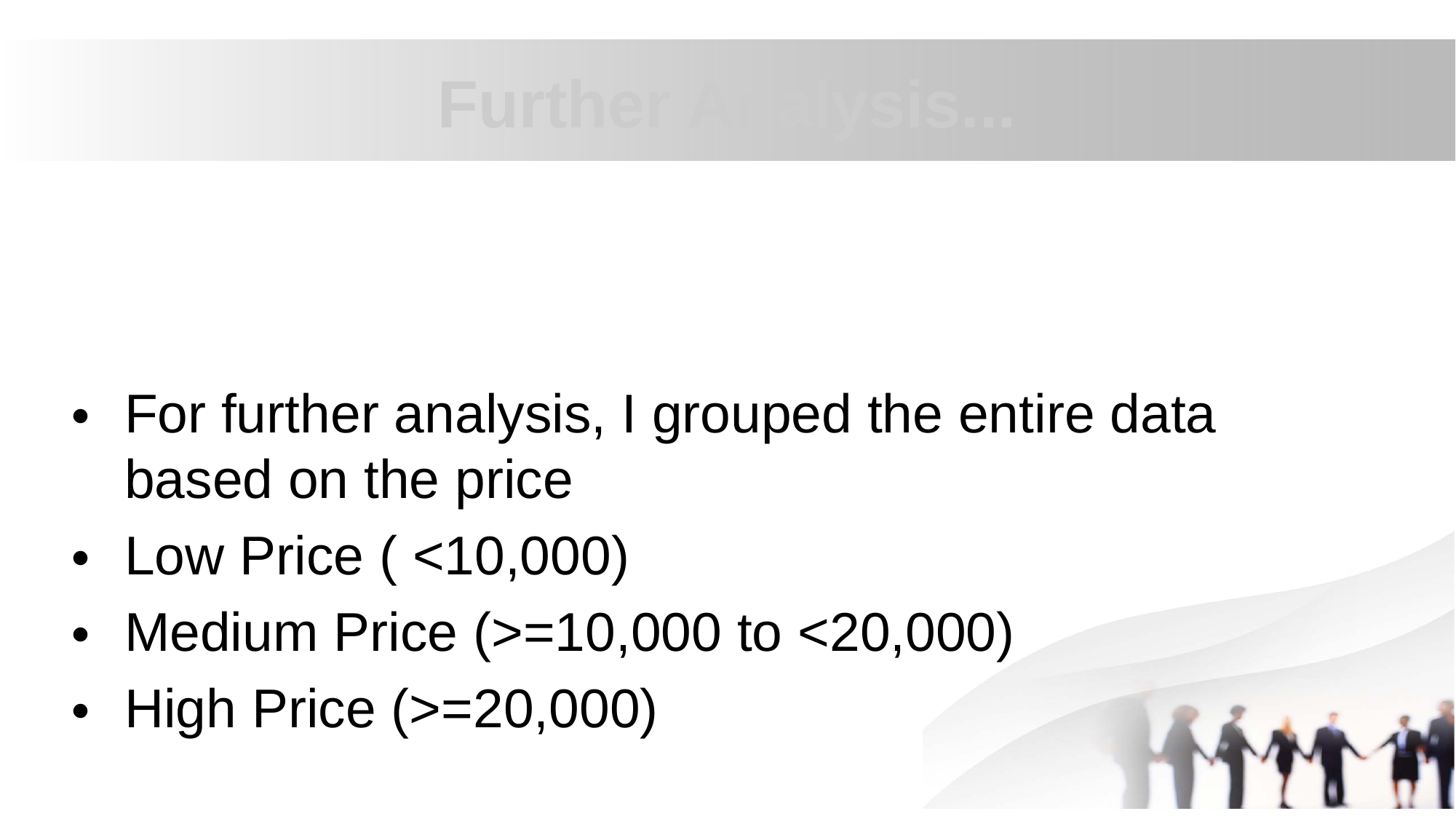

For further analysis, I grouped the entire data based on the price
Low Price ( <10,000)
Medium Price (>=10,000 to <20,000)
High Price (>=20,000)
# Further Analysis...